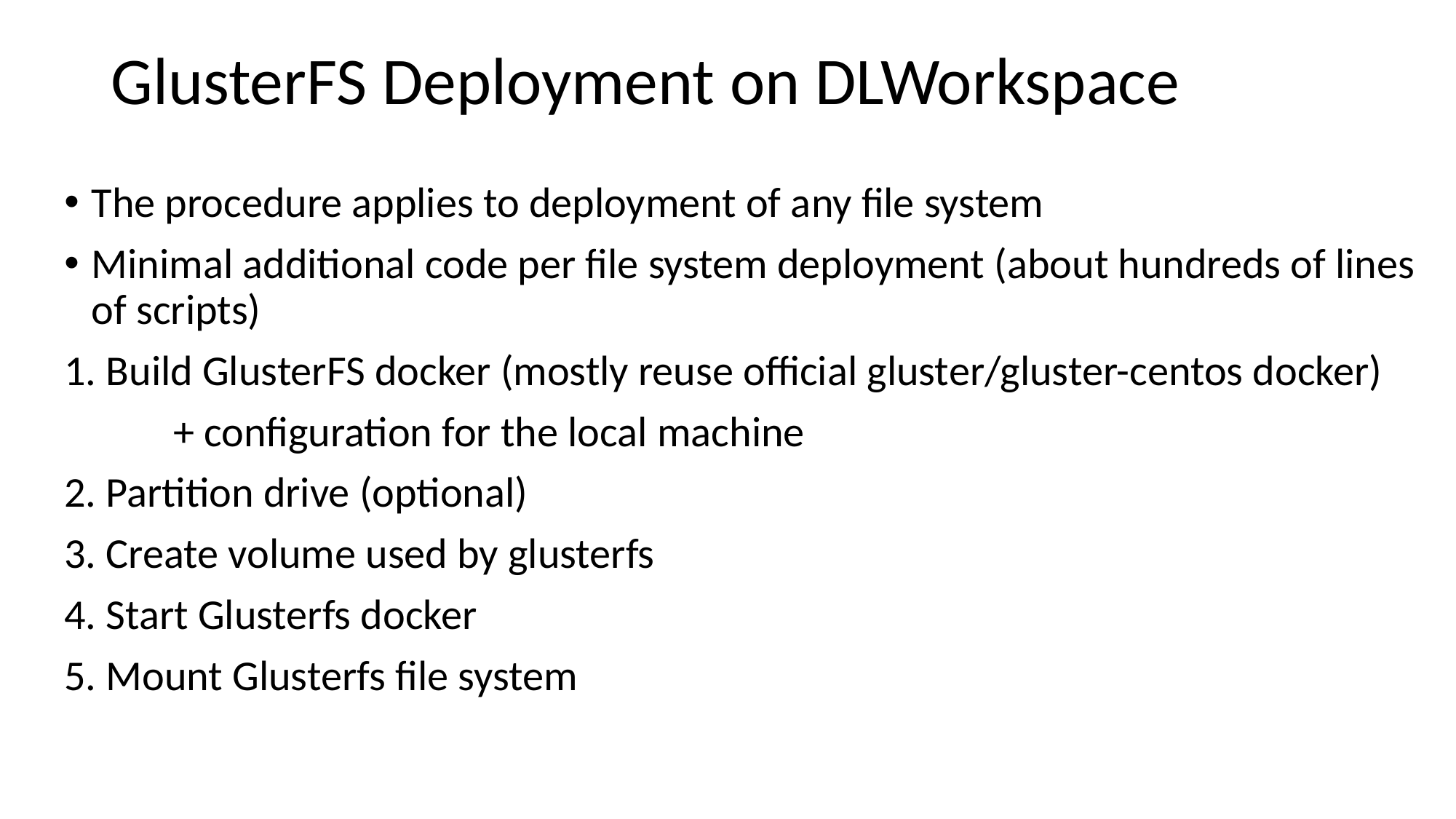

# GlusterFS Deployment on DLWorkspace
The procedure applies to deployment of any file system
Minimal additional code per file system deployment (about hundreds of lines of scripts)
1. Build GlusterFS docker (mostly reuse official gluster/gluster-centos docker)
	+ configuration for the local machine
2. Partition drive (optional)
3. Create volume used by glusterfs
4. Start Glusterfs docker
5. Mount Glusterfs file system